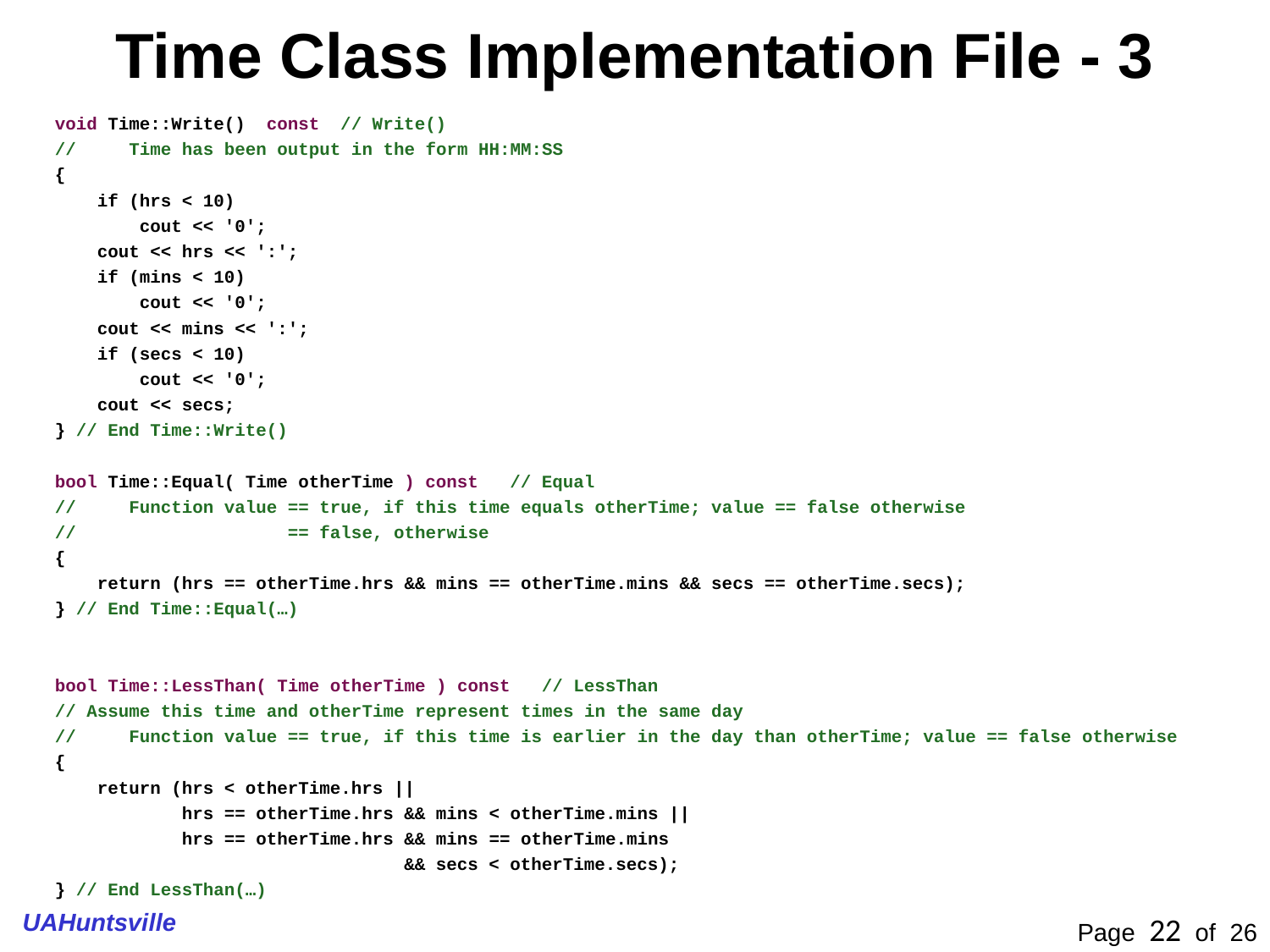

Time Class Implementation File - 3
void Time::Write()  const  // Write()
//     Time has been output in the form HH:MM:SS
{
    if (hrs < 10)
        cout << '0';
    cout << hrs << ':';
    if (mins < 10)
        cout << '0';
    cout << mins << ':';
    if (secs < 10)
        cout << '0';
    cout << secs;
} // End Time::Write()

bool Time::Equal( Time otherTime ) const   // Equal
//     Function value == true, if this time equals otherTime; value == false otherwise
//                    == false, otherwise
{
    return (hrs == otherTime.hrs && mins == otherTime.mins && secs == otherTime.secs);
} // End Time::Equal(…)

bool Time::LessThan( Time otherTime ) const   // LessThan
// Assume this time and otherTime represent times in the same day
//     Function value == true, if this time is earlier in the day than otherTime; value == false otherwise
{
    return (hrs < otherTime.hrs ||
            hrs == otherTime.hrs && mins < otherTime.mins ||
            hrs == otherTime.hrs && mins == otherTime.mins
                                 && secs < otherTime.secs);
} // End LessThan(…)
UAHuntsville